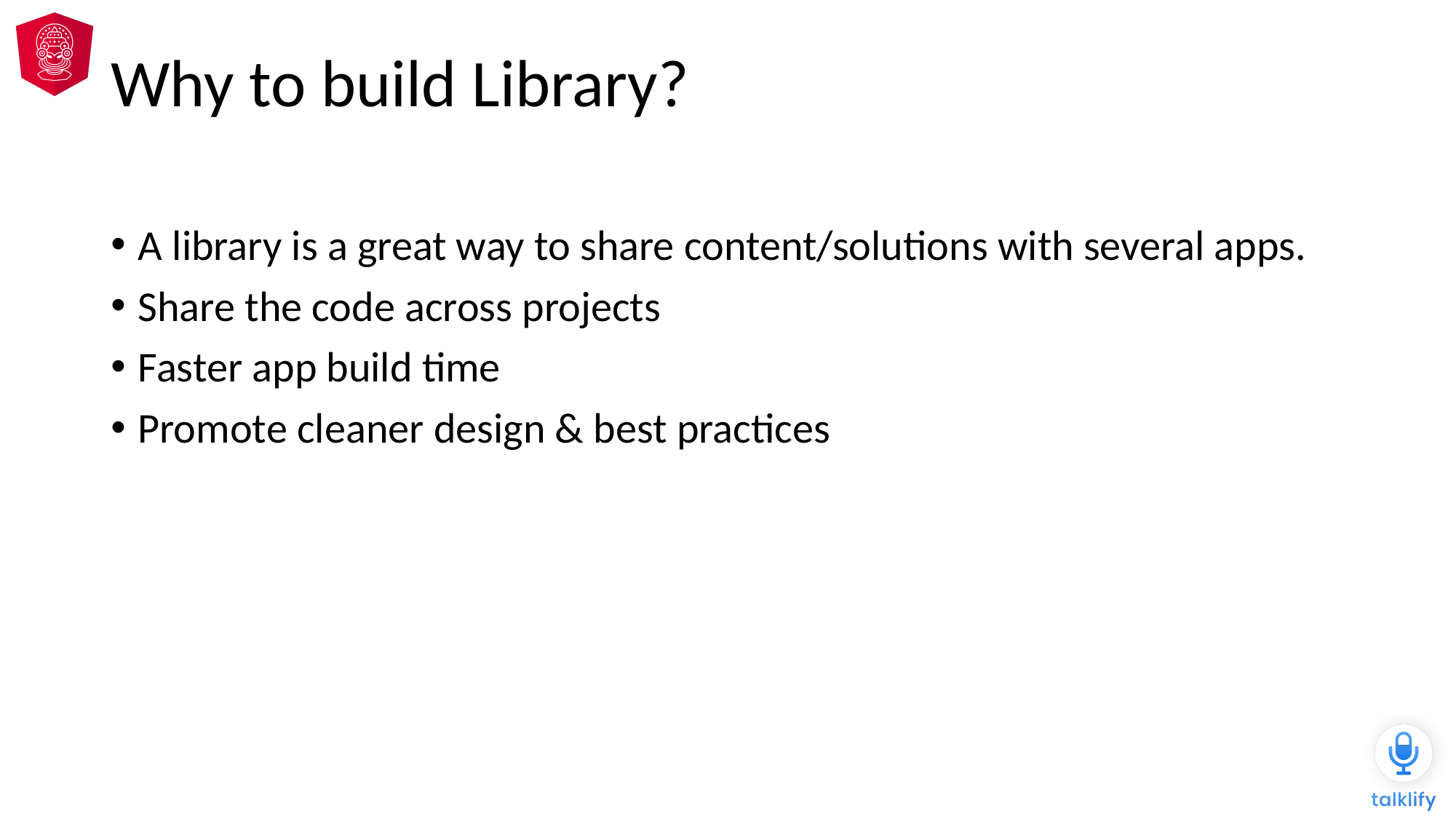

# Why to build Library?
A library is a great way to share content/solutions with several apps.
Share the code across projects
Faster app build time
Promote cleaner design & best practices